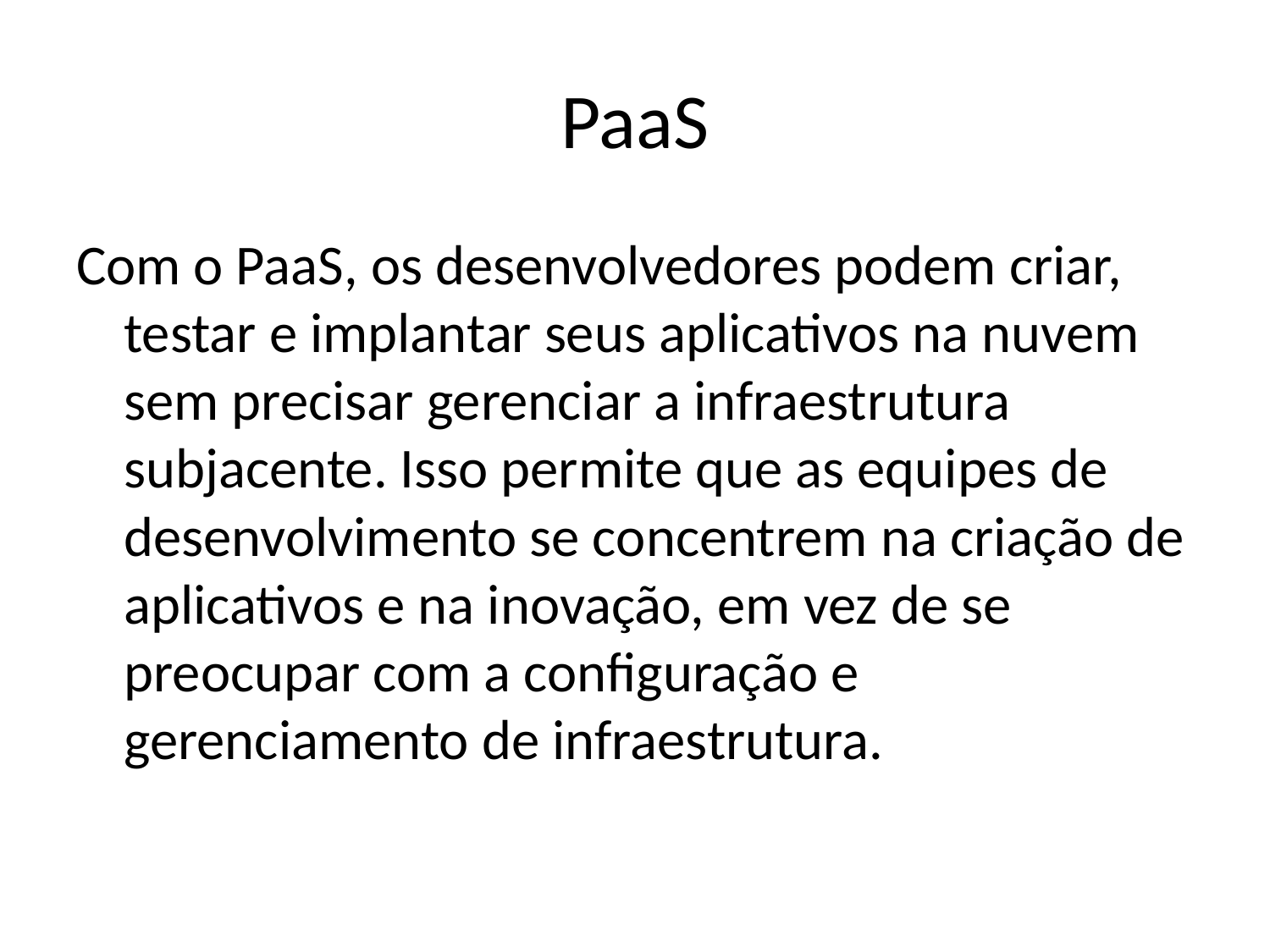

# PaaS
Com o PaaS, os desenvolvedores podem criar, testar e implantar seus aplicativos na nuvem sem precisar gerenciar a infraestrutura subjacente. Isso permite que as equipes de desenvolvimento se concentrem na criação de aplicativos e na inovação, em vez de se preocupar com a configuração e gerenciamento de infraestrutura.